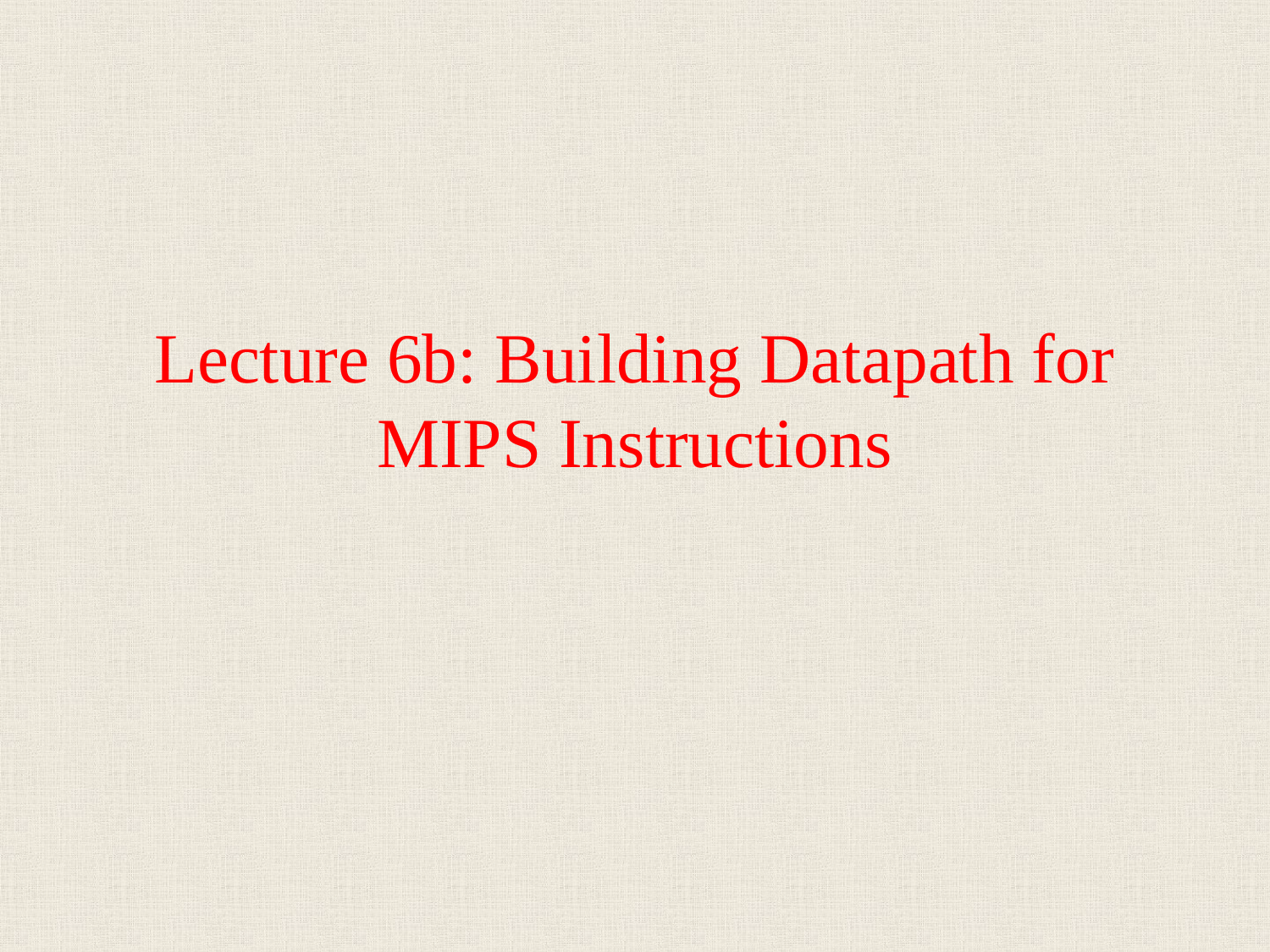

# Lecture 6b: Building Datapath for MIPS Instructions